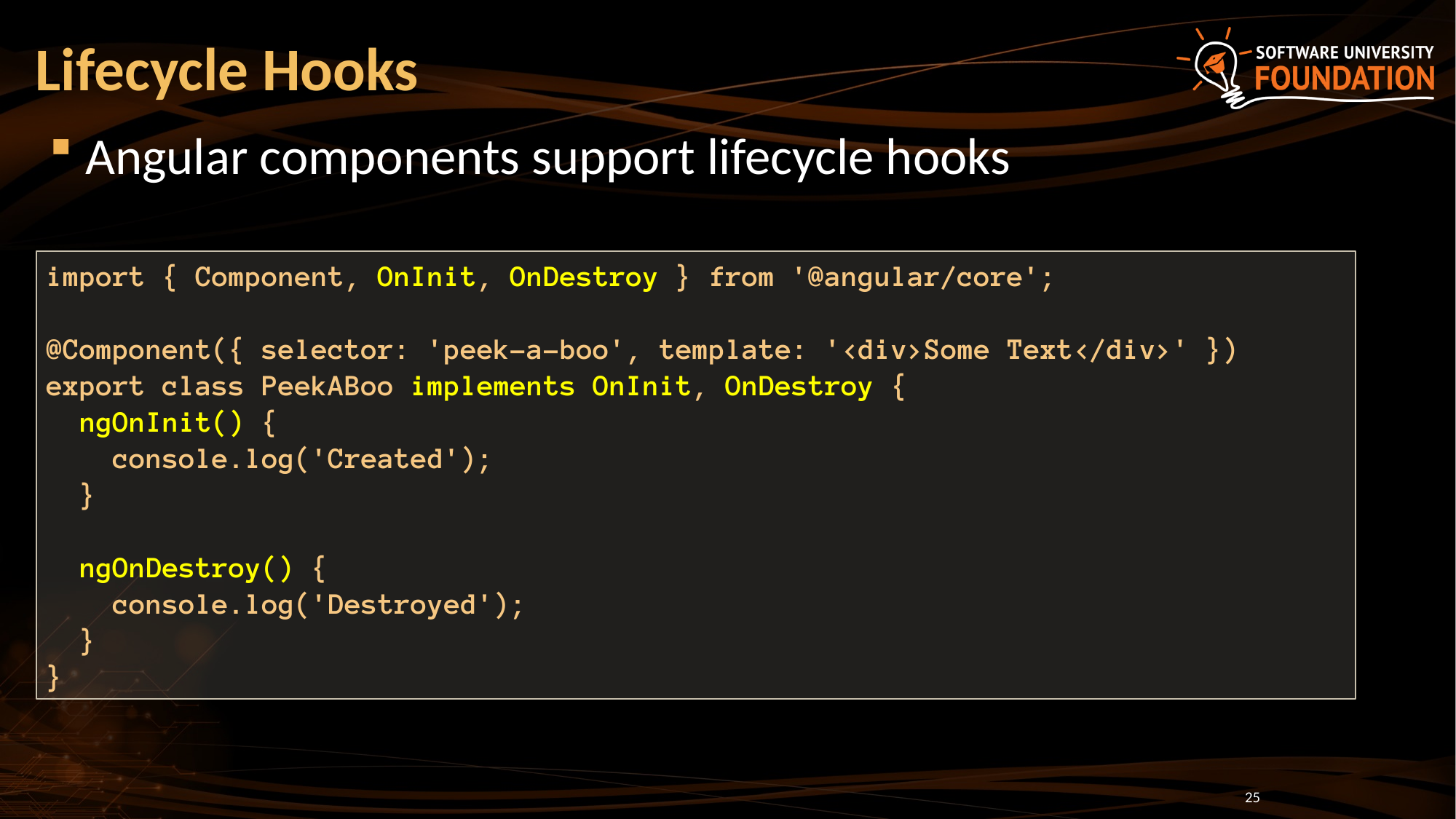

# Lifecycle Hooks
Angular components support lifecycle hooks
import { Component, OnInit, OnDestroy } from '@angular/core';

@Component({ selector: 'peek-a-boo', template: '<div>Some Text</div>' })
export class PeekABoo implements OnInit, OnDestroy {
  ngOnInit() {
    console.log('Created');
  }

  ngOnDestroy() {
    console.log('Destroyed');
  }
}
25